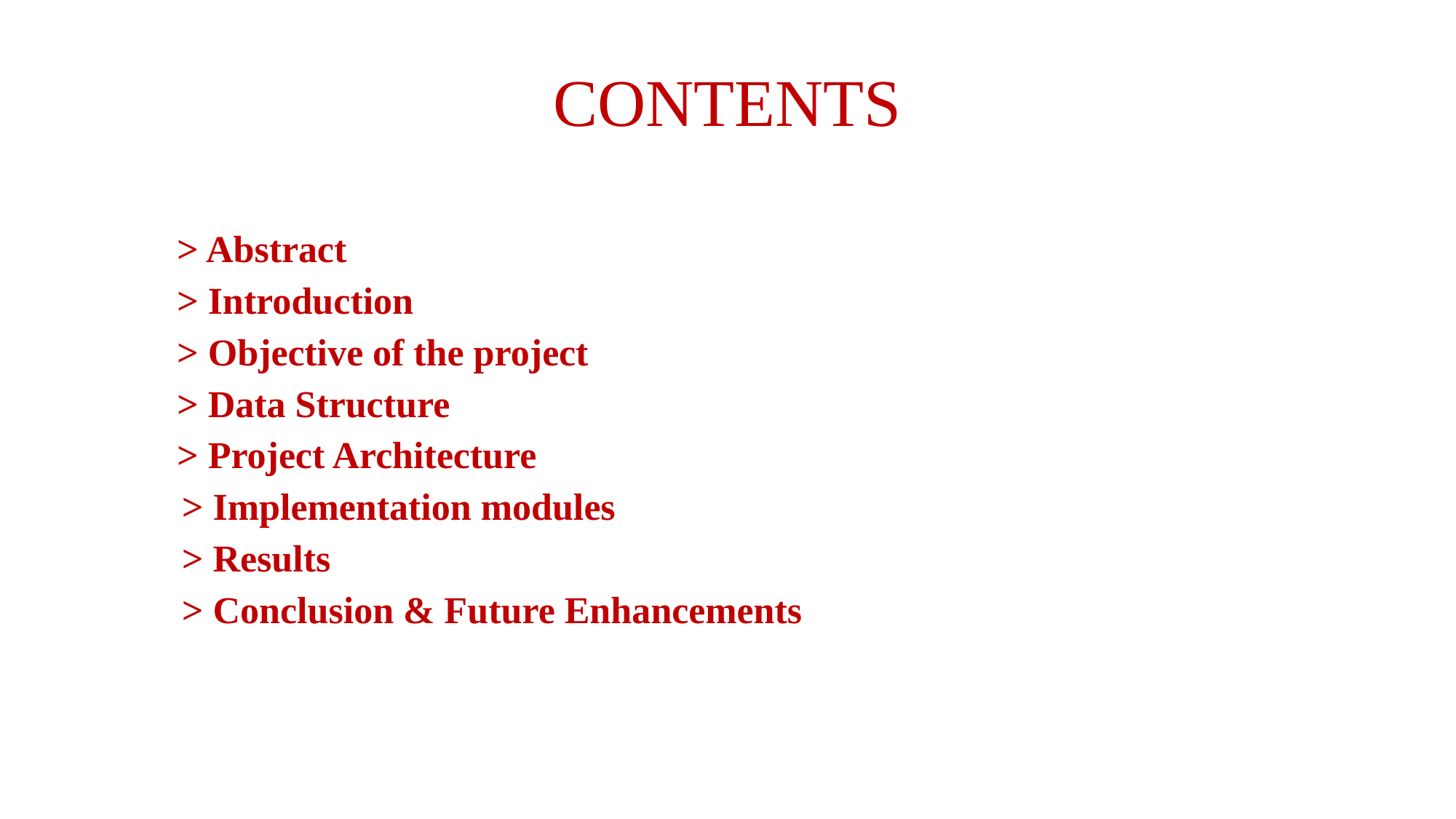

# CONTENTS

> Abstract
> Introduction
> Objective of the project
> Data Structure
> Project Architecture
    > Implementation modules
    > Results
    > Conclusion & Future Enhancements